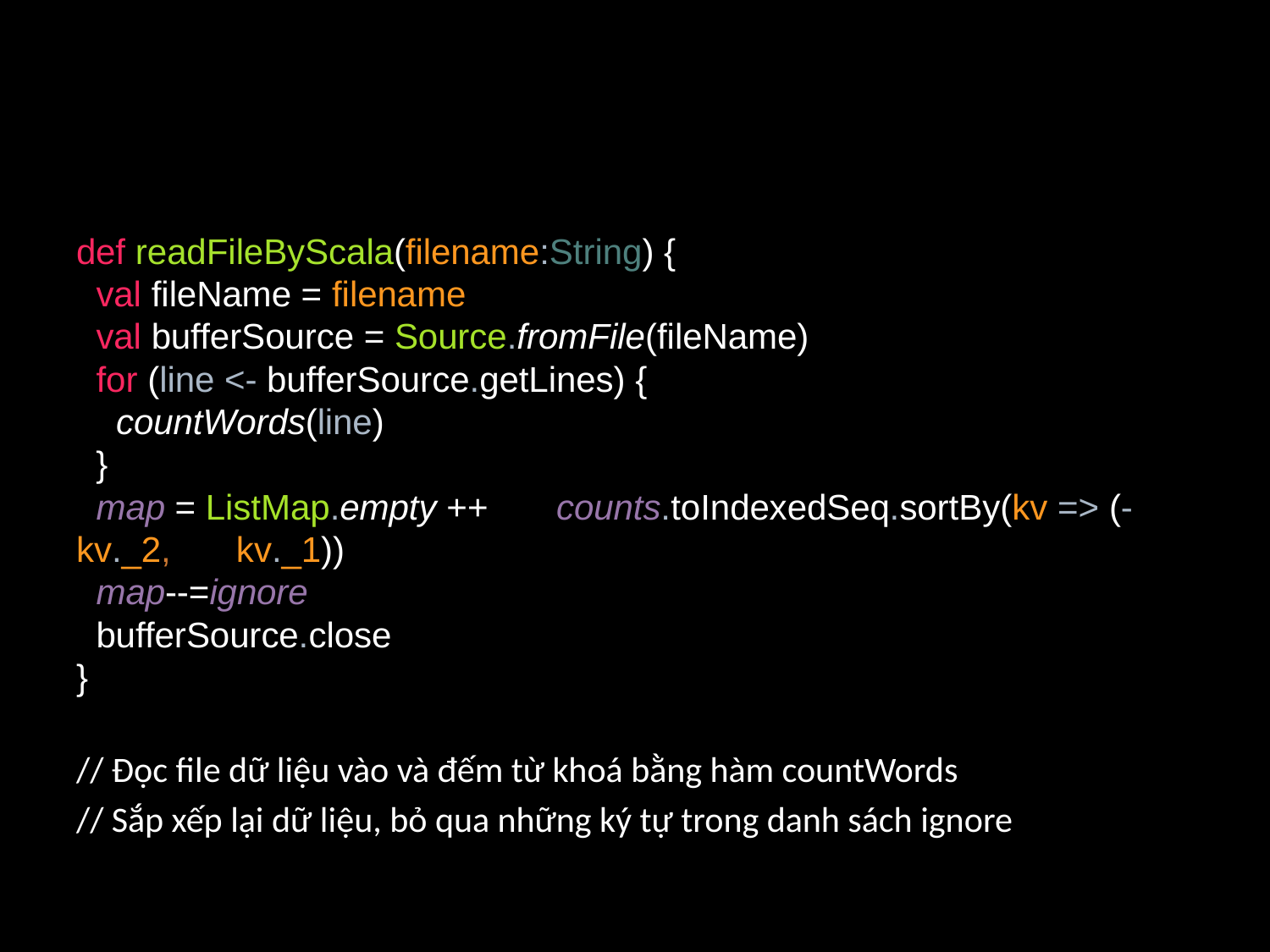

#
def readFileByScala(filename:String) {
  val fileName = filename
  val bufferSource = Source.fromFile(fileName)
  for (line <- bufferSource.getLines) {
    countWords(line)
  }
  map = ListMap.empty ++ 	counts.toIndexedSeq.sortBy(kv => (-kv._2, 	kv._1))
  map--=ignore
  bufferSource.close
}
// Đọc file dữ liệu vào và đếm từ khoá bằng hàm countWords
// Sắp xếp lại dữ liệu, bỏ qua những ký tự trong danh sách ignore